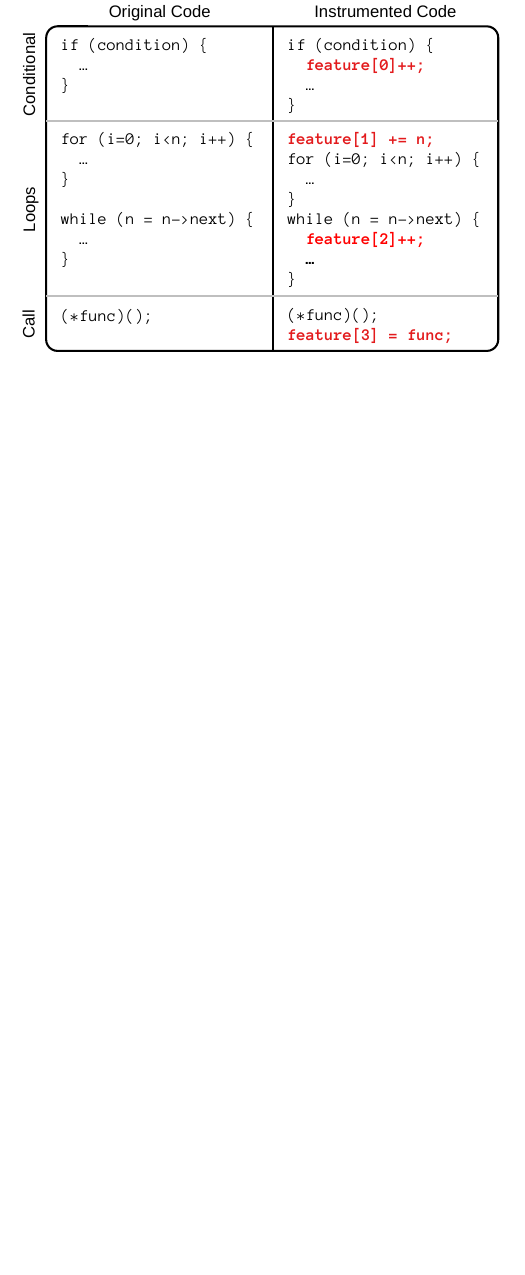

Original Code
Instrumented Code

if (condition) {
  …
}
if (condition) {
  feature[0]++;
  …
}
Conditional
for (i=0; i<n; i++) {
  …
}

while (n = n->next) {
  …
}
feature[1] += n;
for (i=0; i<n; i++) {
  …
}
while (n = n->next) {
  feature[2]++;
  …
}
Loops
(*func)();
feature[3] = func;
(*func)();
Call